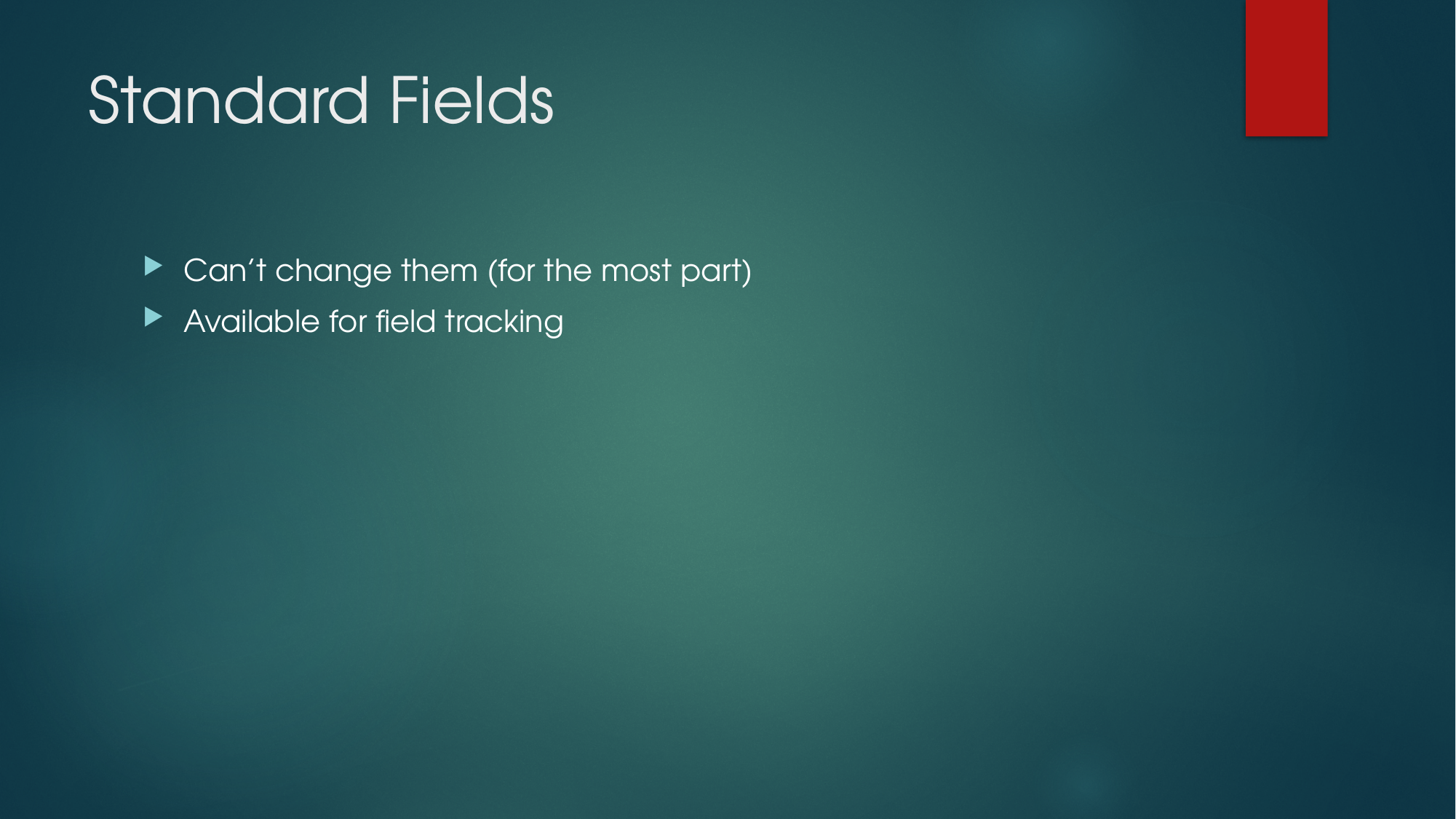

# Standard Fields
Can’t change them (for the most part)
Available for field tracking